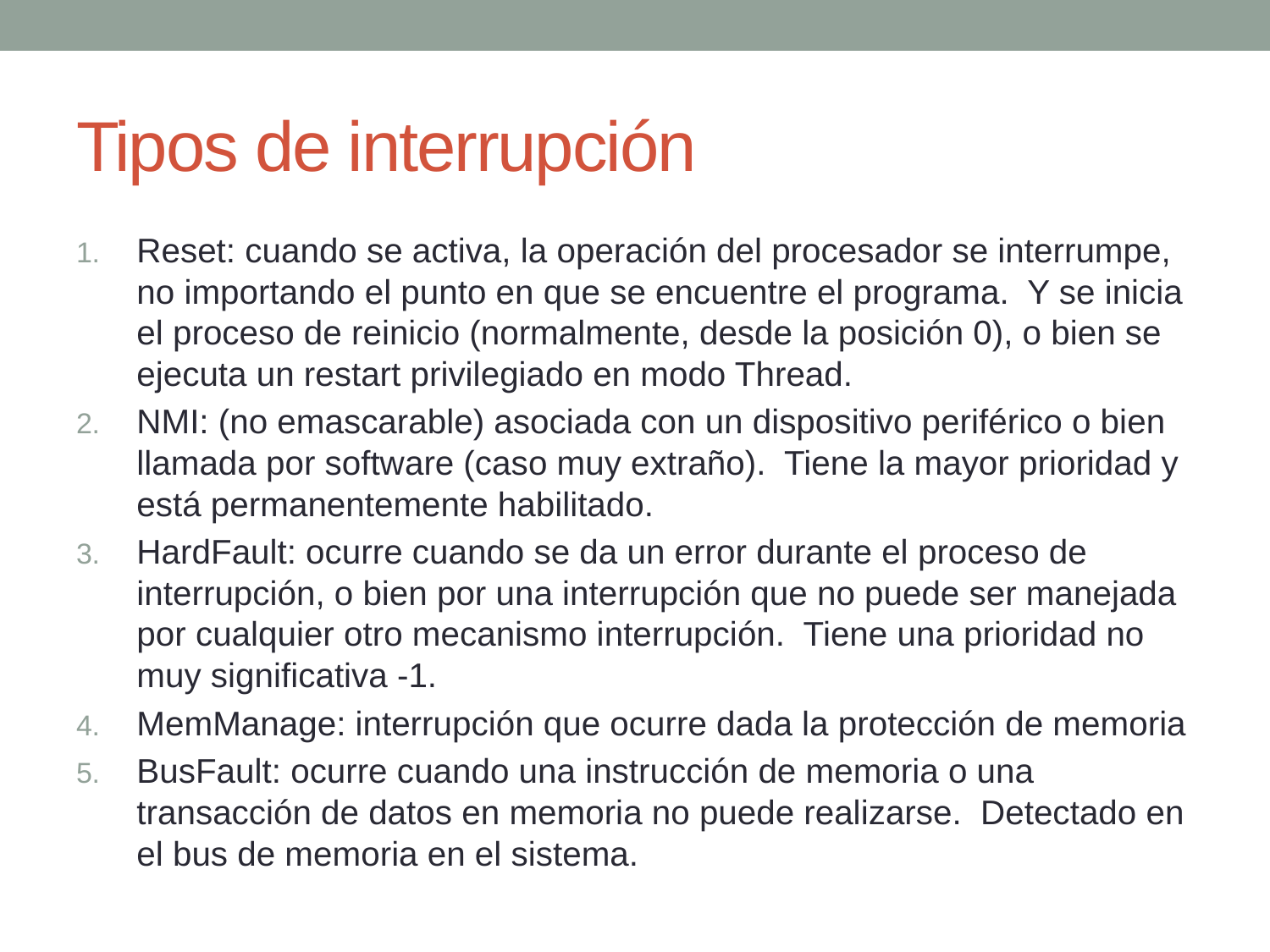

# Tipos de interrupción
Reset: cuando se activa, la operación del procesador se interrumpe, no importando el punto en que se encuentre el programa.  Y se inicia el proceso de reinicio (normalmente, desde la posición 0), o bien se ejecuta un restart privilegiado en modo Thread.
NMI: (no emascarable) asociada con un dispositivo periférico o bien llamada por software (caso muy extraño).  Tiene la mayor prioridad y está permanentemente habilitado.
HardFault: ocurre cuando se da un error durante el proceso de interrupción, o bien por una interrupción que no puede ser manejada por cualquier otro mecanismo interrupción.  Tiene una prioridad no muy significativa -1.
MemManage: interrupción que ocurre dada la protección de memoria
BusFault: ocurre cuando una instrucción de memoria o una transacción de datos en memoria no puede realizarse.  Detectado en el bus de memoria en el sistema.